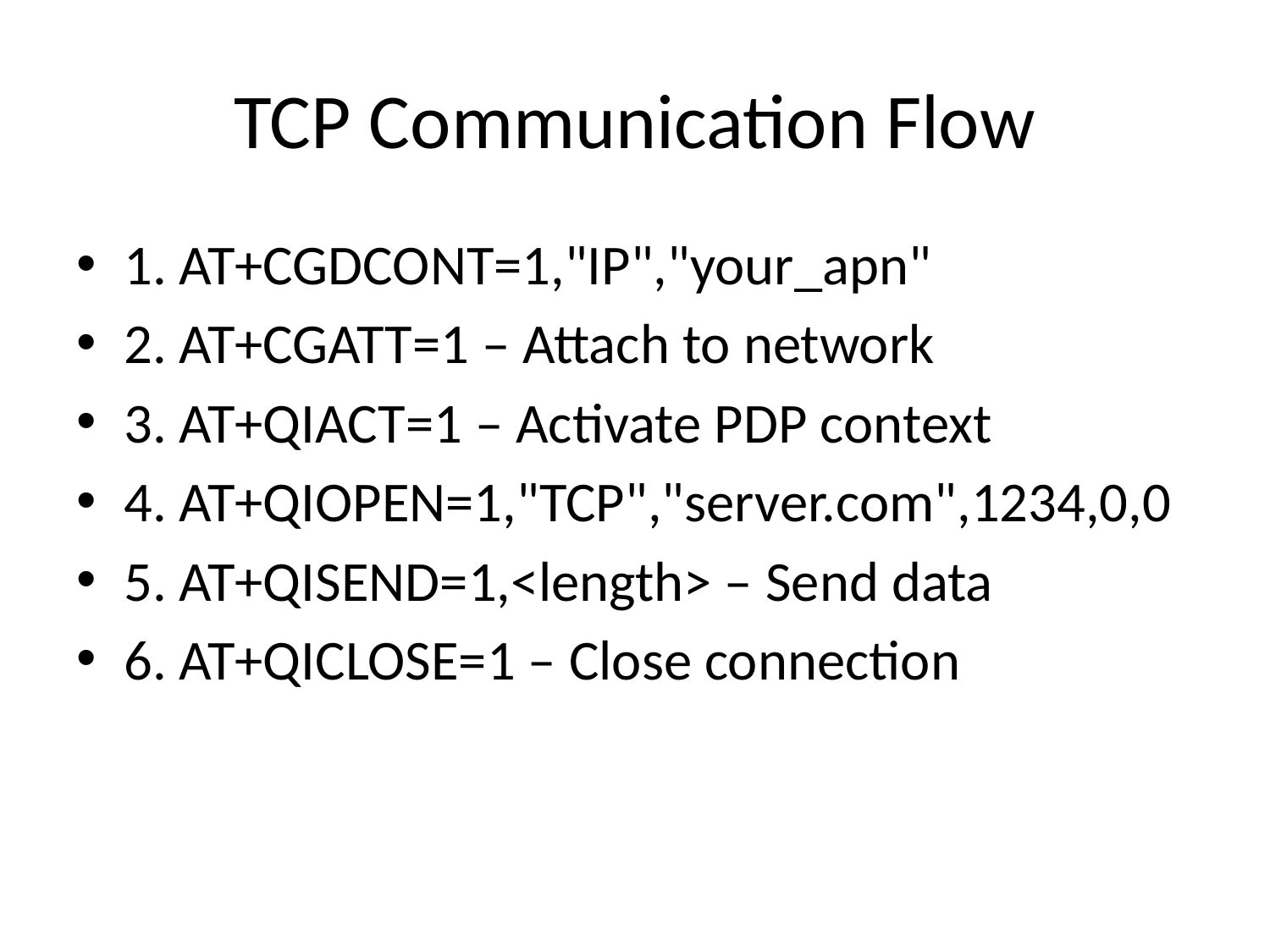

# TCP Communication Flow
1. AT+CGDCONT=1,"IP","your_apn"
2. AT+CGATT=1 – Attach to network
3. AT+QIACT=1 – Activate PDP context
4. AT+QIOPEN=1,"TCP","server.com",1234,0,0
5. AT+QISEND=1,<length> – Send data
6. AT+QICLOSE=1 – Close connection